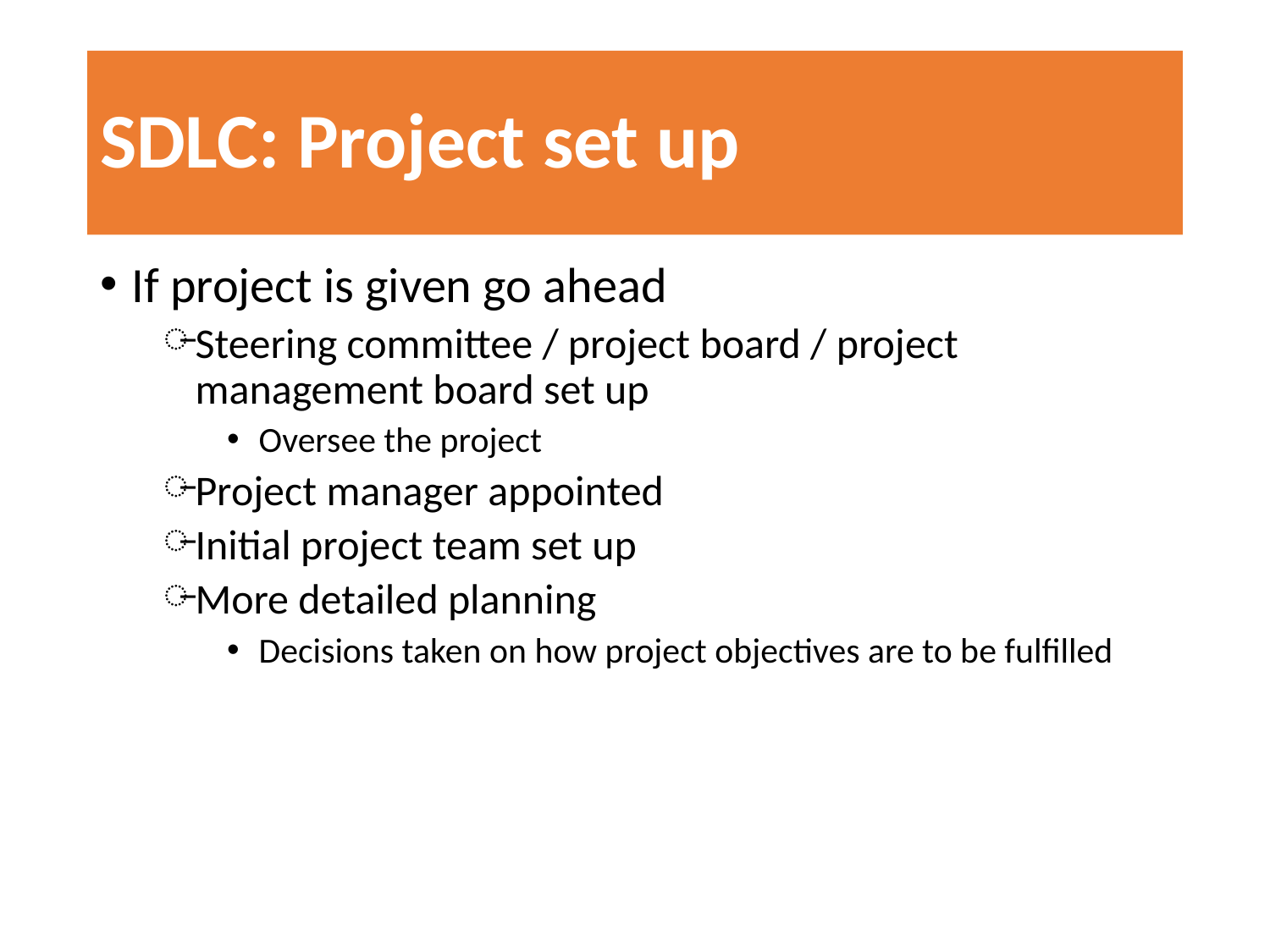

# SDLC: Project set up
If project is given go ahead
Steering committee / project board / project management board set up
Oversee the project
Project manager appointed
Initial project team set up
More detailed planning
Decisions taken on how project objectives are to be fulfilled
4